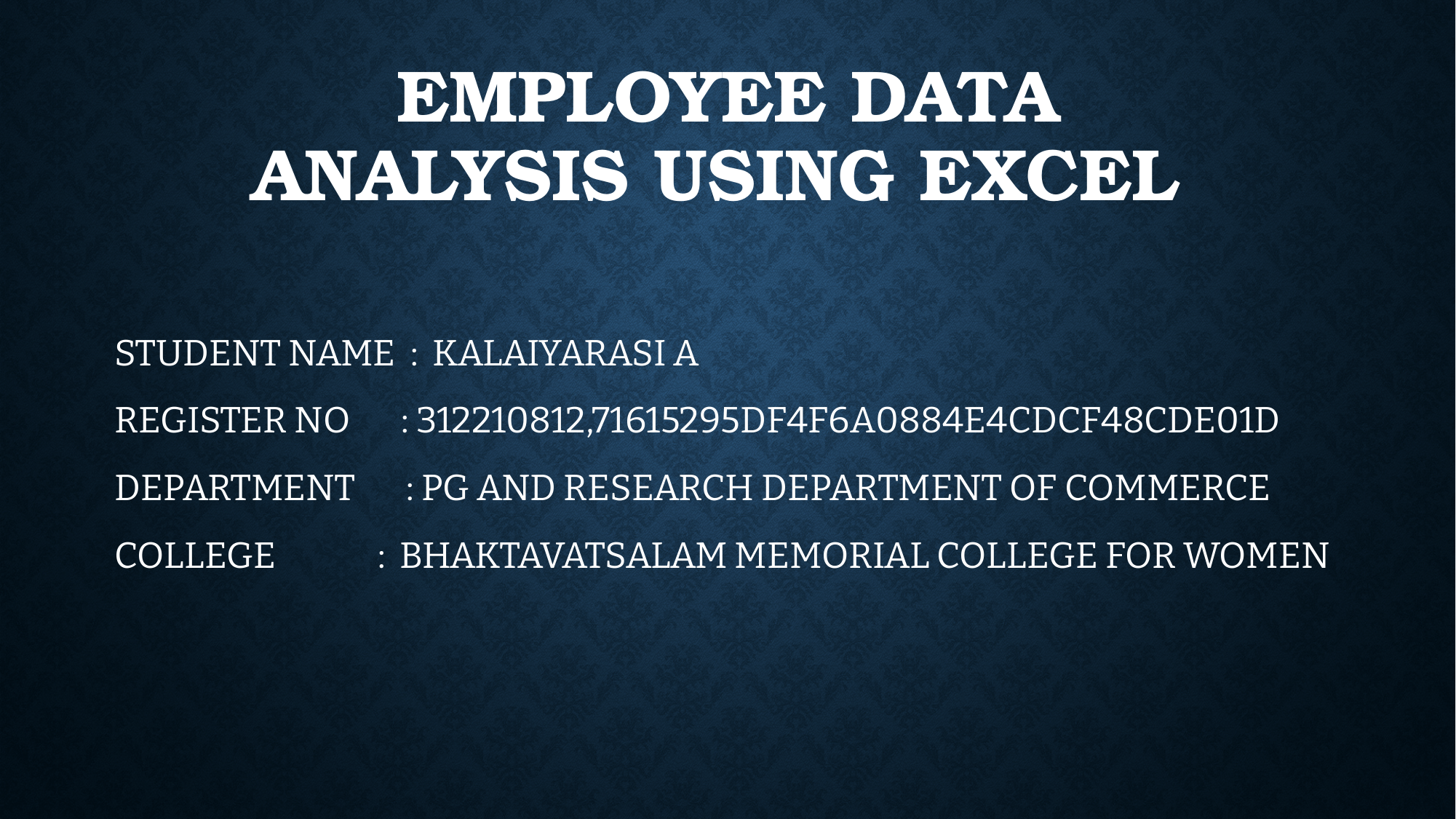

# Employee data analysis using excel
STUDENT NAME  :  KALAIYARASI A
REGISTER NO       : 312210812,71615295DF4F6A0884E4CDCF48CDE01D
DEPARTMENT       : PG AND RESEARCH DEPARTMENT OF COMMERCE
COLLEGE              :  BHAKTAVATSALAM MEMORIAL COLLEGE FOR WOMEN